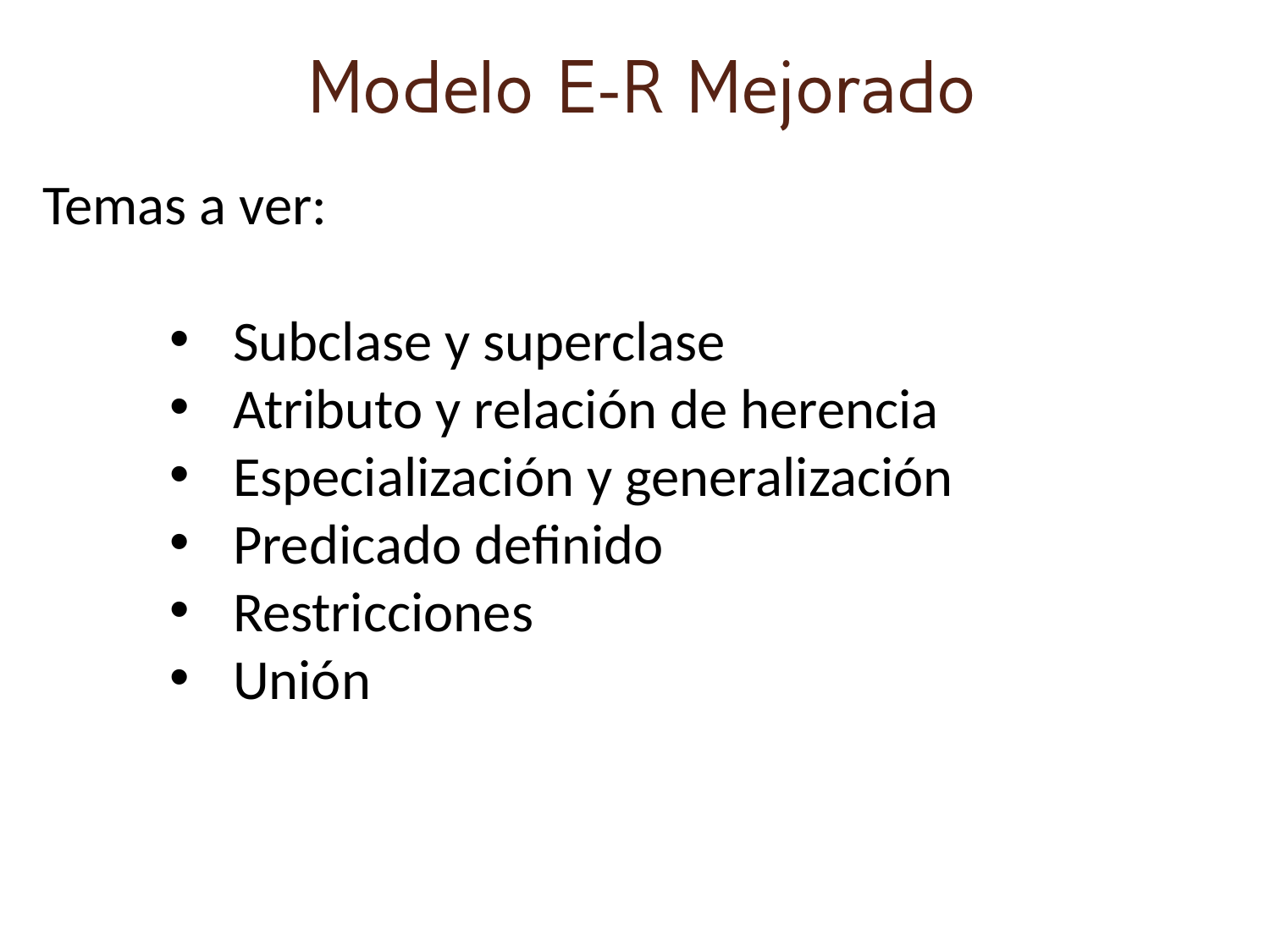

Modelo E-R Mejorado
Temas a ver:

Subclase y superclase
Atributo y relación de herencia
Especialización y generalización
Predicado definido
Restricciones
Unión